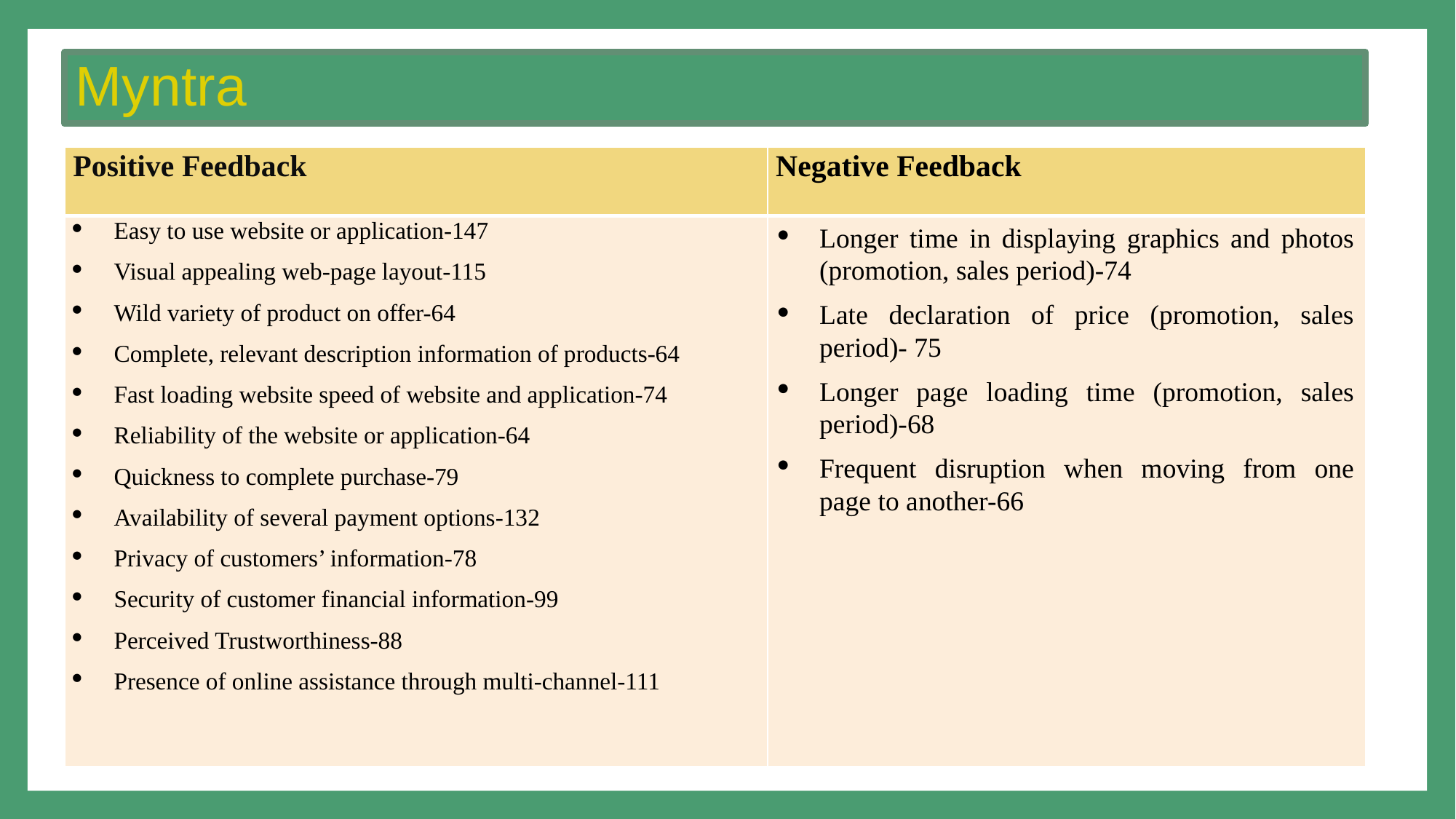

# Myntra
| Positive Feedback | Negative Feedback |
| --- | --- |
| Easy to use website or application-147 Visual appealing web-page layout-115 Wild variety of product on offer-64 Complete, relevant description information of products-64 Fast loading website speed of website and application-74 Reliability of the website or application-64 Quickness to complete purchase-79 Availability of several payment options-132 Privacy of customers’ information-78 Security of customer financial information-99 Perceived Trustworthiness-88 Presence of online assistance through multi-channel-111 | Longer time in displaying graphics and photos (promotion, sales period)-74 Late declaration of price (promotion, sales period)- 75 Longer page loading time (promotion, sales period)-68 Frequent disruption when moving from one page to another-66 |